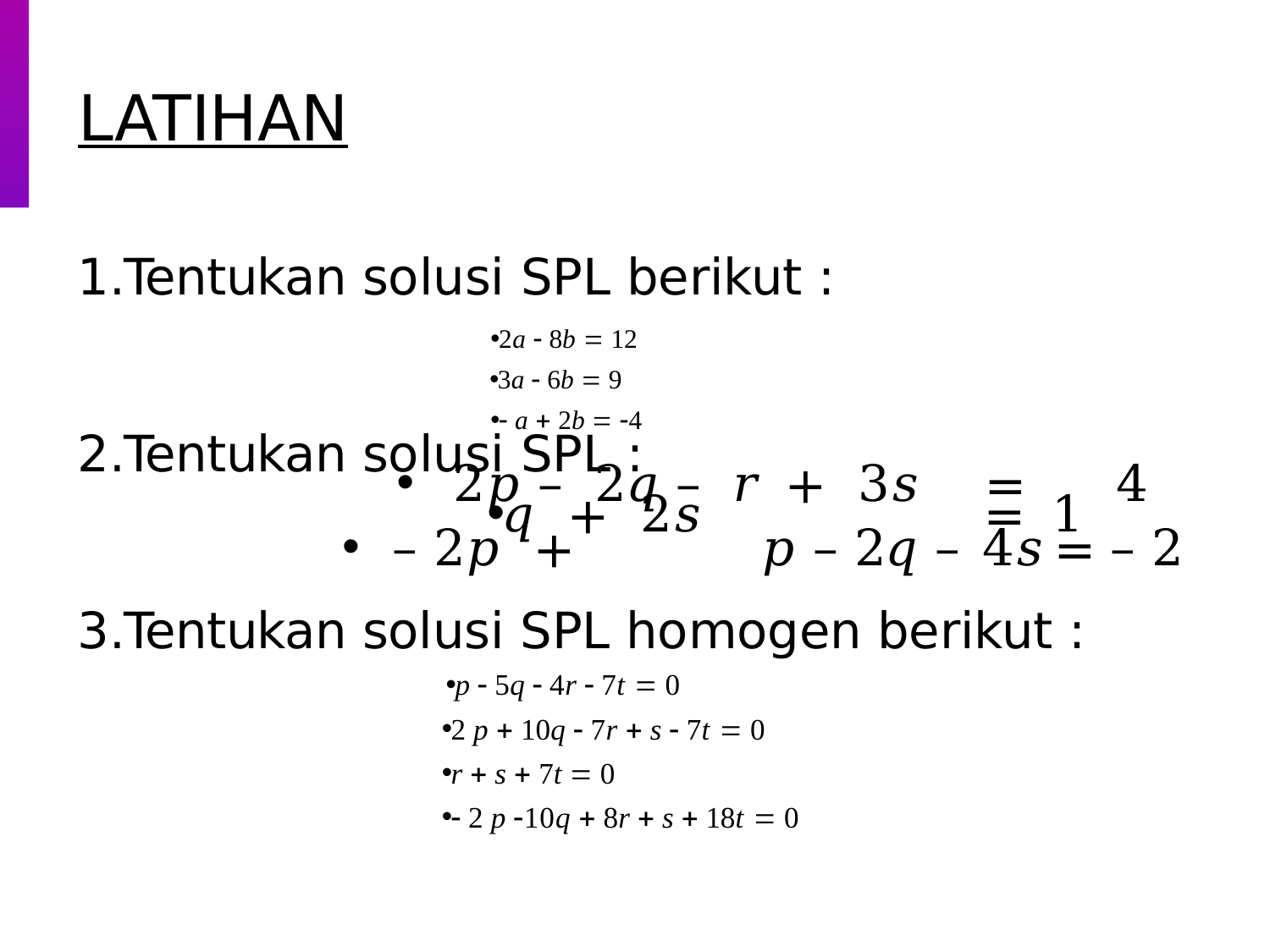

# LATIHAN

Tentukan solusi SPL berikut :
2a − 8b = 12
3a − 6b = 9
− a + 2b = −4
Tentukan solusi SPL :
2𝑝 –  2𝑞 –  𝑟 +  3𝑠	=	4
𝑞  +  2𝑠	=	1
– 2𝑝  +	𝑝 – 2𝑞 – 4𝑠	= – 2
Tentukan solusi SPL homogen berikut :
p − 5q − 4r − 7t = 0
2 p + 10q − 7r + s − 7t = 0
r + s + 7t = 0
− 2 p −10q + 8r + s + 18t = 0